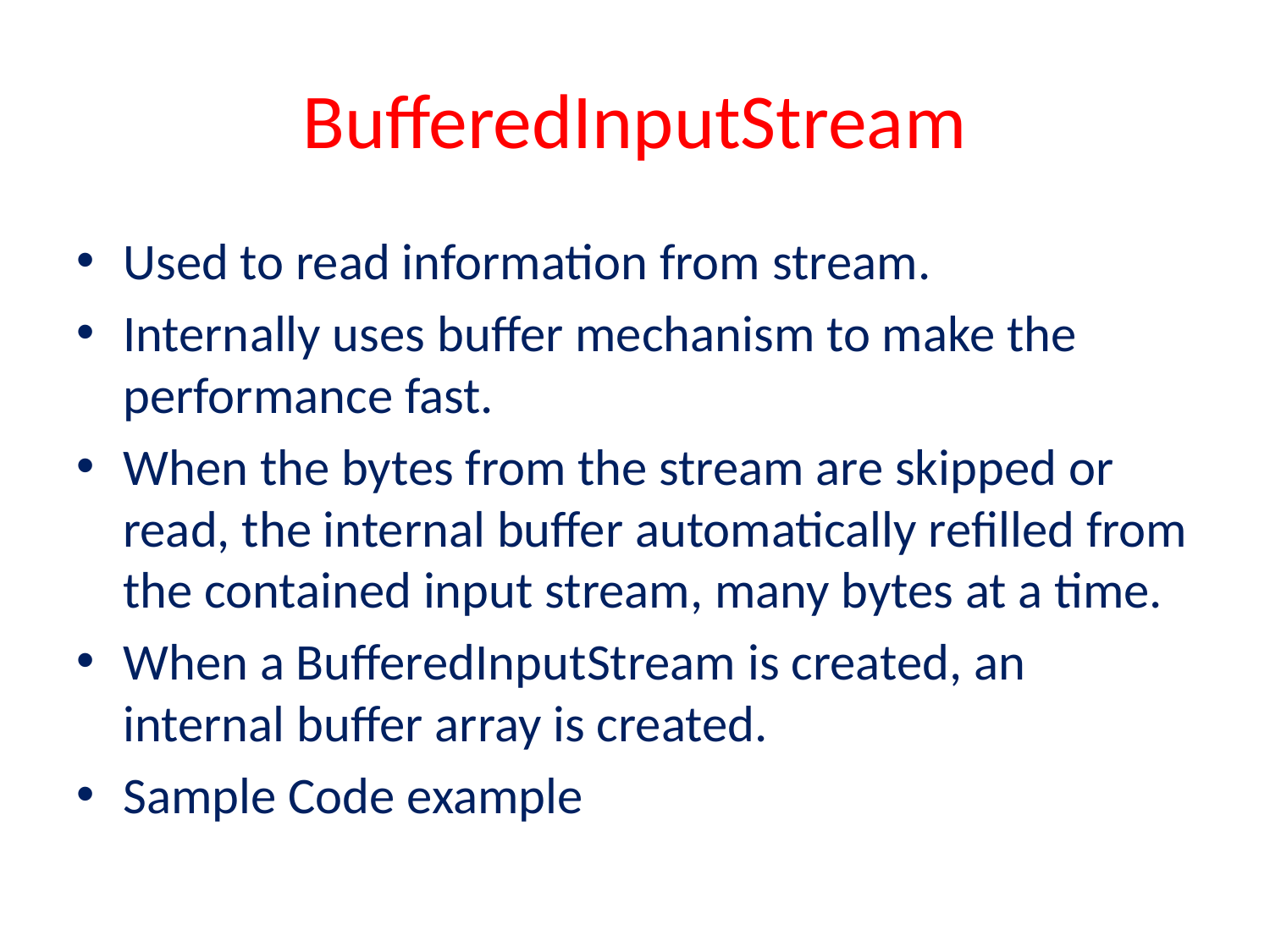

# BufferedInputStream
Used to read information from stream.
Internally uses buffer mechanism to make the performance fast.
When the bytes from the stream are skipped or read, the internal buffer automatically refilled from the contained input stream, many bytes at a time.
When a BufferedInputStream is created, an internal buffer array is created.
Sample Code example